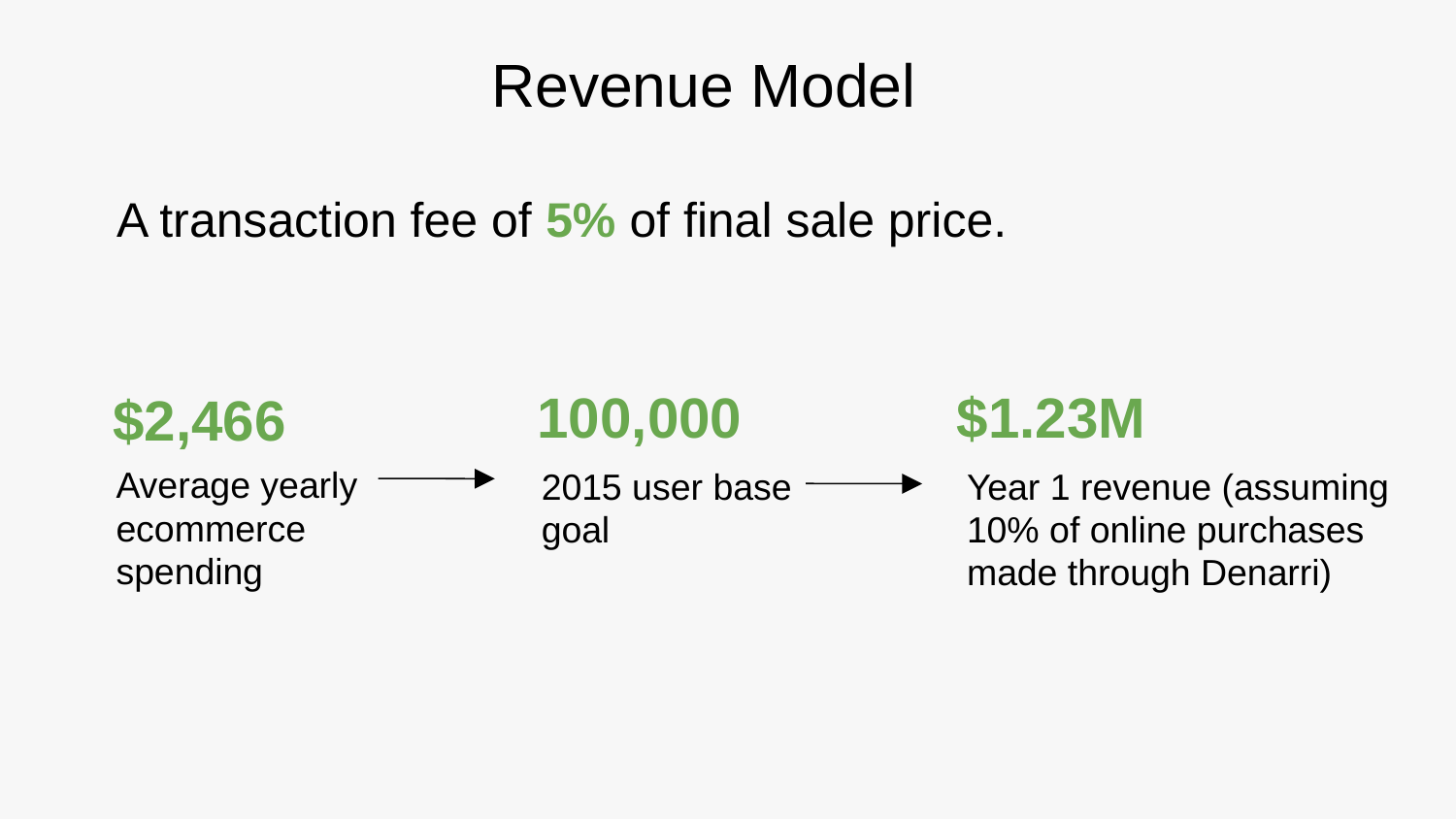

Revenue Model
A transaction fee of 5% of final sale price.
100,000
$1.23M
 $2,466
Average yearly ecommerce spending
Year 1 revenue (assuming 10% of online purchases made through Denarri)
2015 user base goal